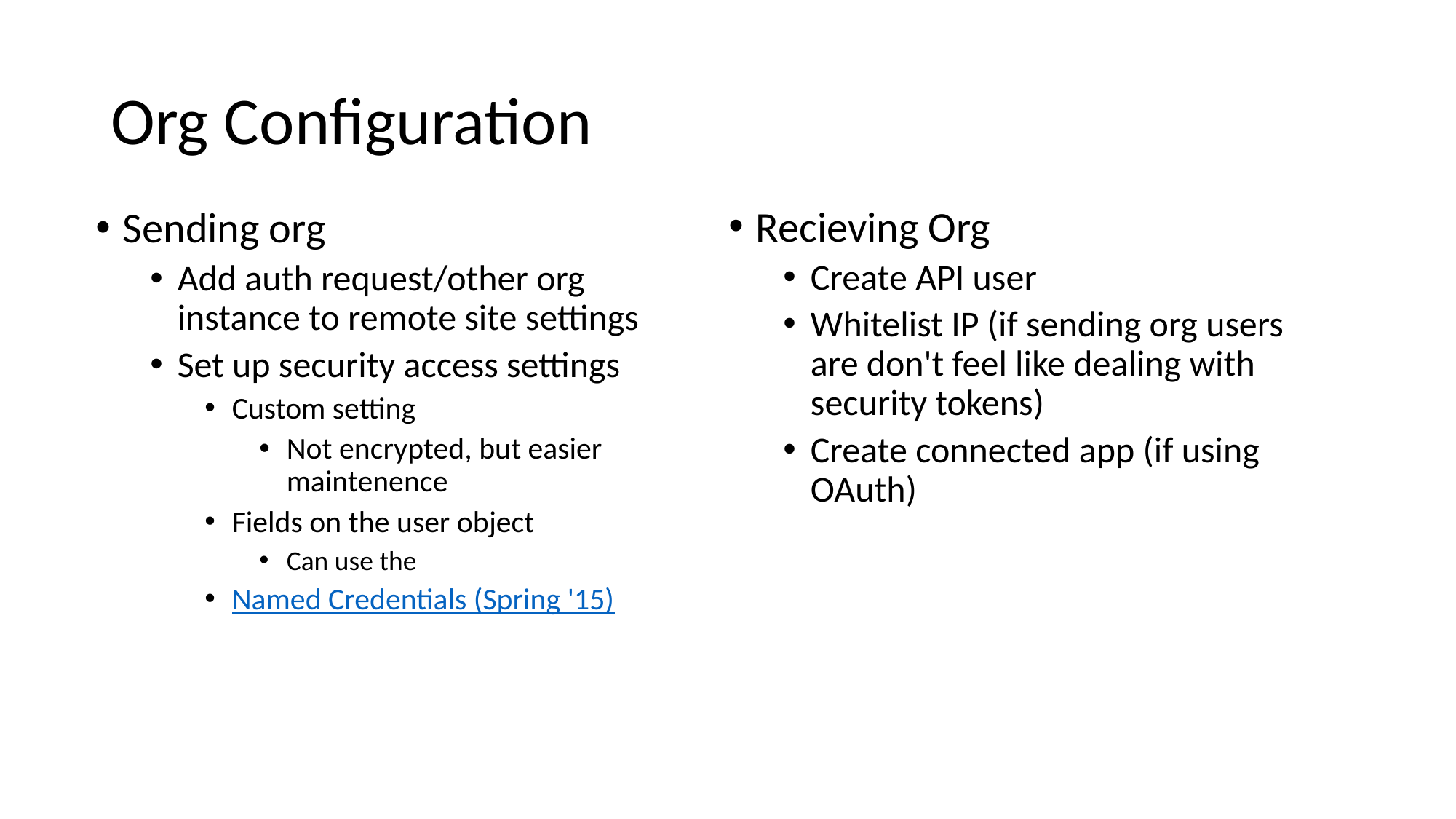

# Org Configuration
Recieving Org
Create API user
Whitelist IP (if sending org users are don't feel like dealing with security tokens)
Create connected app (if using OAuth)
Sending org
Add auth request/other org instance to remote site settings
Set up security access settings
Custom setting
Not encrypted, but easier maintenence
Fields on the user object
Can use the
Named Credentials (Spring '15)